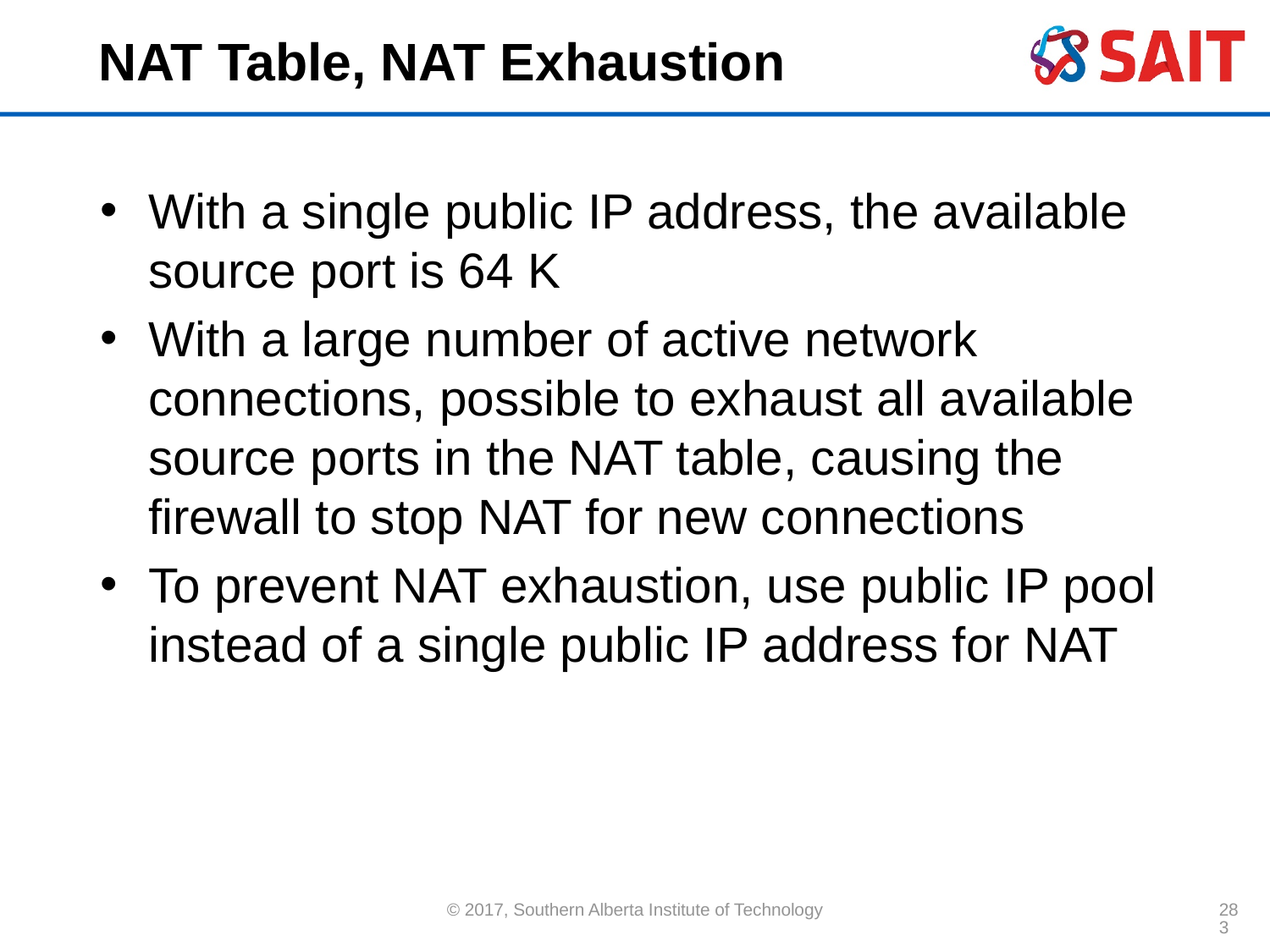

# NAT Table, NAT Exhaustion
With a single public IP address, the available source port is 64 K
With a large number of active network connections, possible to exhaust all available source ports in the NAT table, causing the firewall to stop NAT for new connections
To prevent NAT exhaustion, use public IP pool instead of a single public IP address for NAT